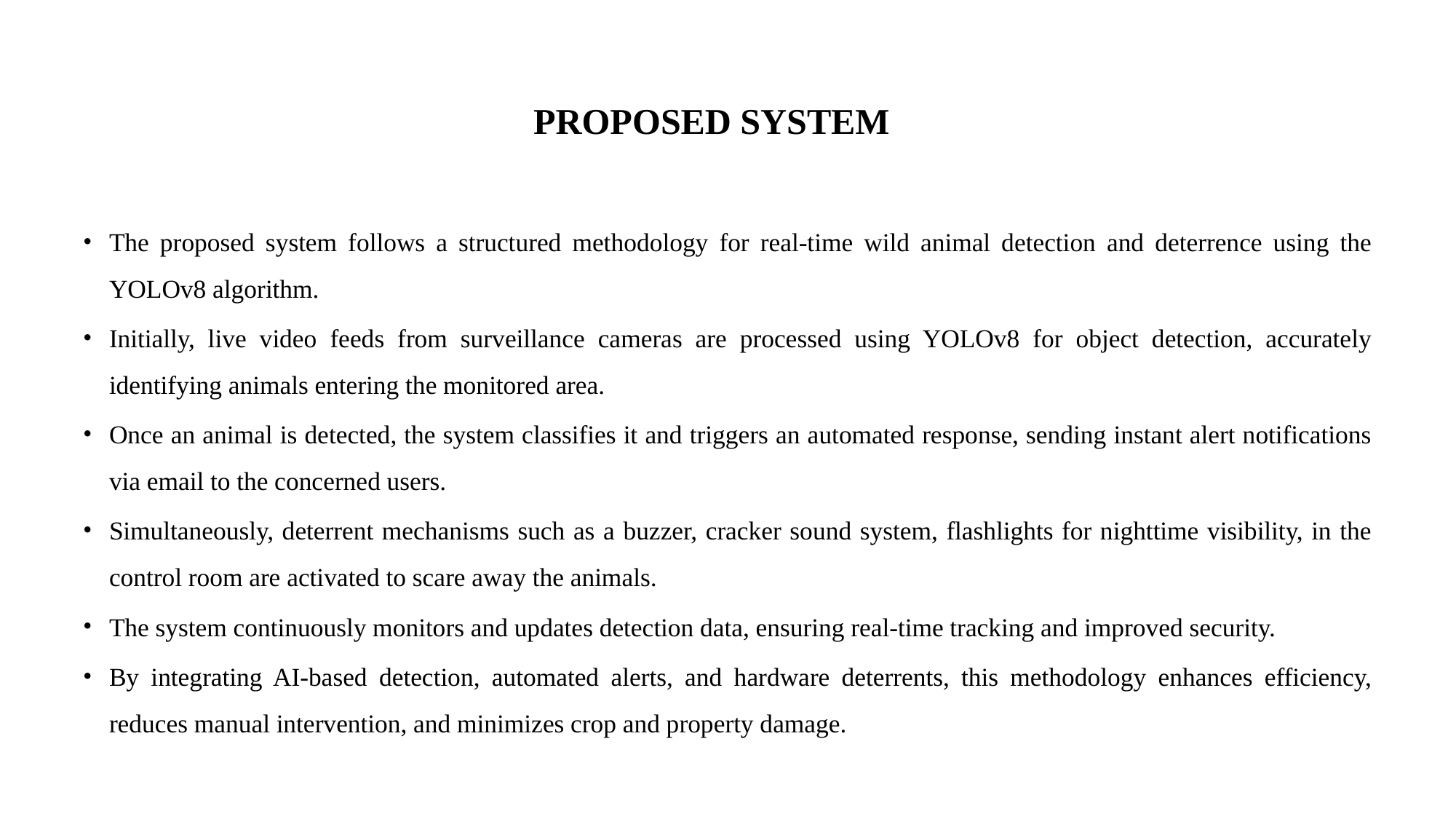

# PROPOSED SYSTEM

The proposed system follows a structured methodology for real-time wild animal detection and deterrence using the YOLOv8 algorithm.
Initially, live video feeds from surveillance cameras are processed using YOLOv8 for object detection, accurately identifying animals entering the monitored area.
Once an animal is detected, the system classifies it and triggers an automated response, sending instant alert notifications via email to the concerned users.
Simultaneously, deterrent mechanisms such as a buzzer, cracker sound system, flashlights for nighttime visibility, in the control room are activated to scare away the animals.
The system continuously monitors and updates detection data, ensuring real-time tracking and improved security.
By integrating AI-based detection, automated alerts, and hardware deterrents, this methodology enhances efficiency, reduces manual intervention, and minimizes crop and property damage.